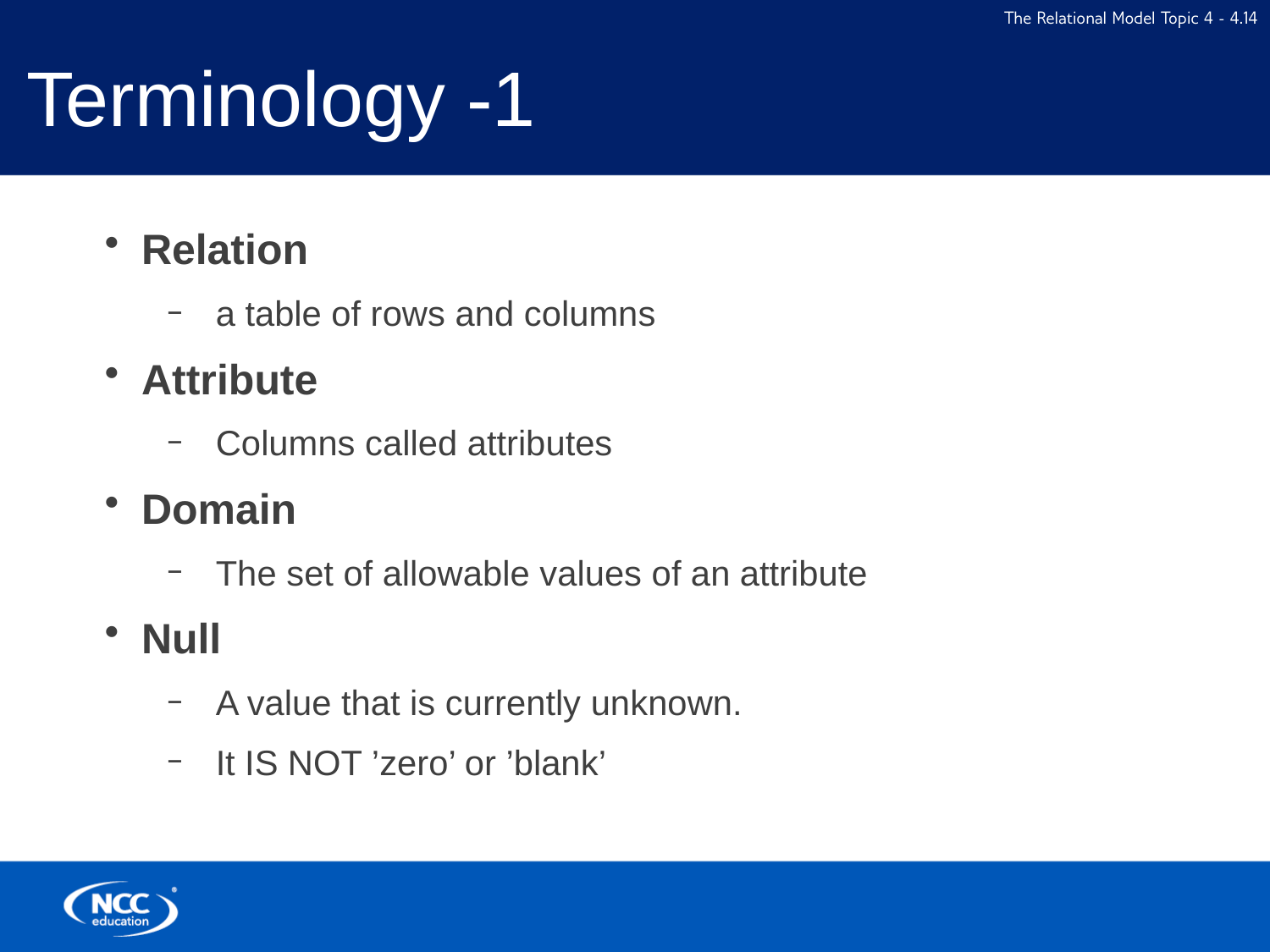

# Terminology -1
Relation
a table of rows and columns
Attribute
Columns called attributes
Domain
The set of allowable values of an attribute
Null
A value that is currently unknown.
It IS NOT ’zero’ or ’blank’